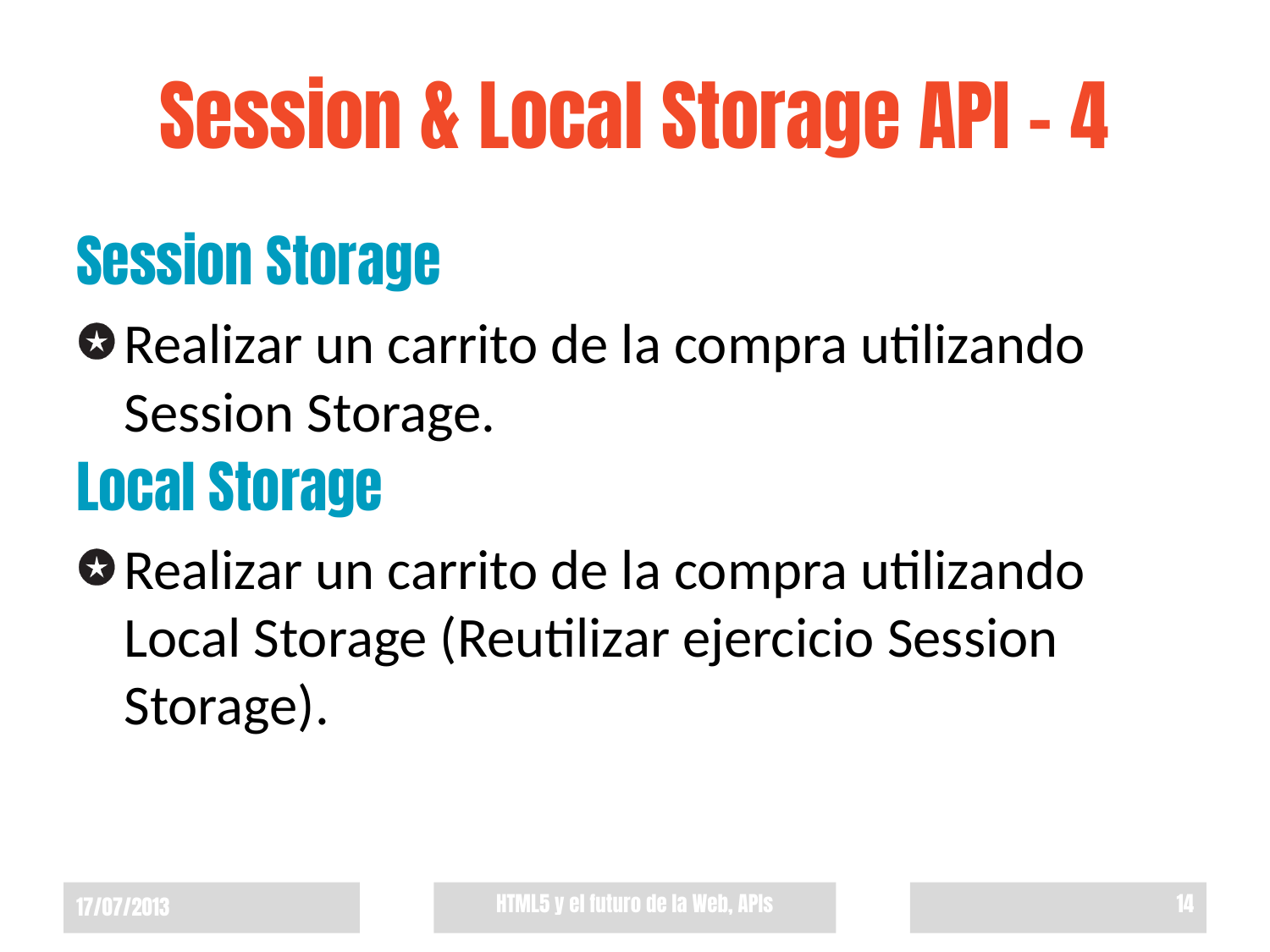

# Session & Local Storage API - 4
Session Storage
Realizar un carrito de la compra utilizando Session Storage.
Local Storage
Realizar un carrito de la compra utilizando Local Storage (Reutilizar ejercicio Session Storage).
17/07/2013
HTML5 y el futuro de la Web, APIs
14